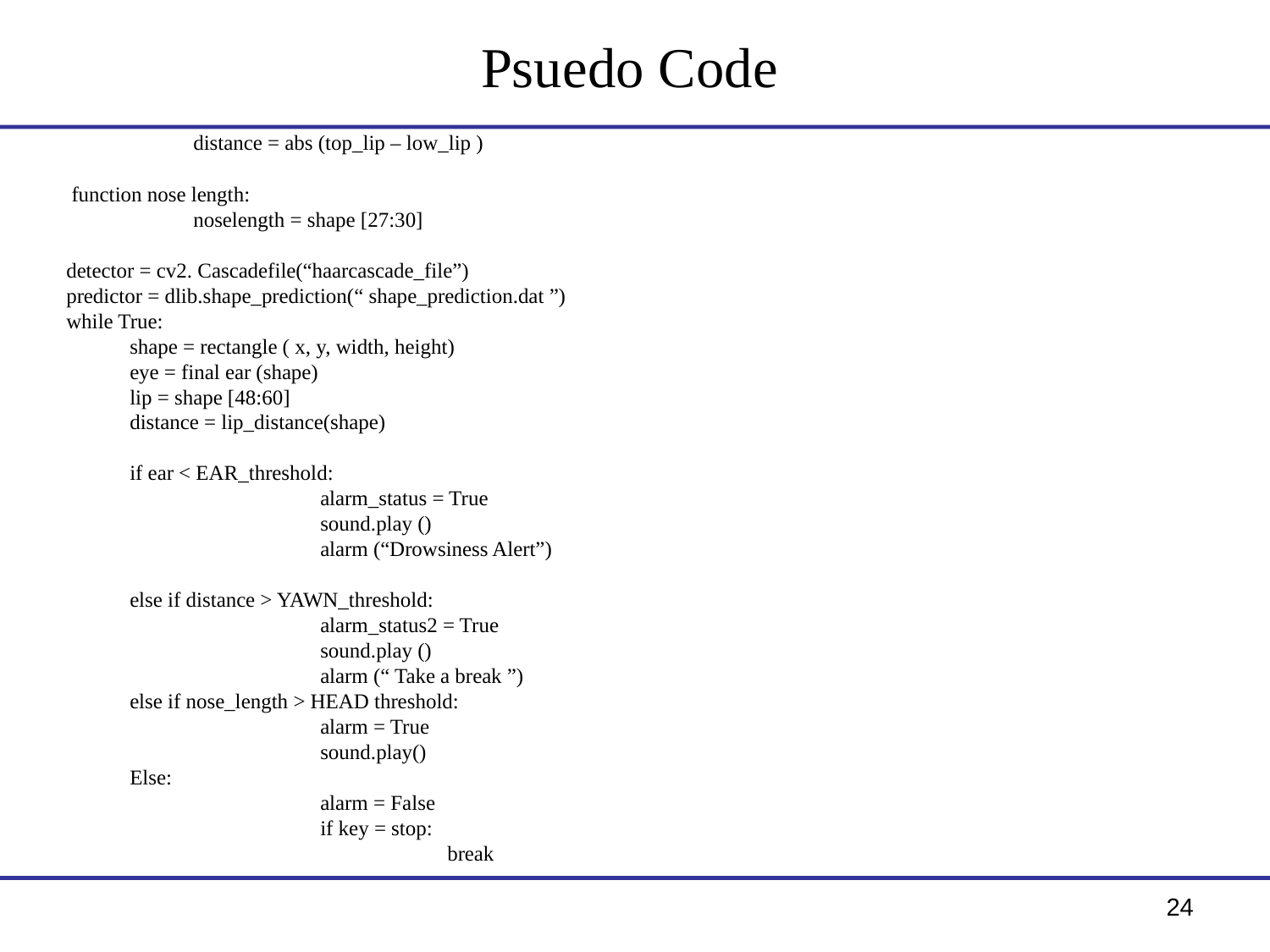

# Psuedo Code
	distance = abs (top_lip – low_lip )

 function nose length:
	noselength = shape [27:30]

detector = cv2. Cascadefile(“haarcascade_file”)
predictor = dlib.shape_prediction(“ shape_prediction.dat ”)
while True:
shape = rectangle ( x, y, width, height)
eye = final ear (shape)
lip = shape [48:60]
distance = lip_distance(shape)

if ear < EAR_threshold:
		alarm_status = True
		sound.play ()
		alarm (“Drowsiness Alert”)

else if distance > YAWN_threshold:
		alarm_status2 = True
		sound.play ()
		alarm (“ Take a break ”)
else if nose_length > HEAD threshold:
		alarm = True
		sound.play()
Else:
		alarm = False
		if key = stop:
			break

24